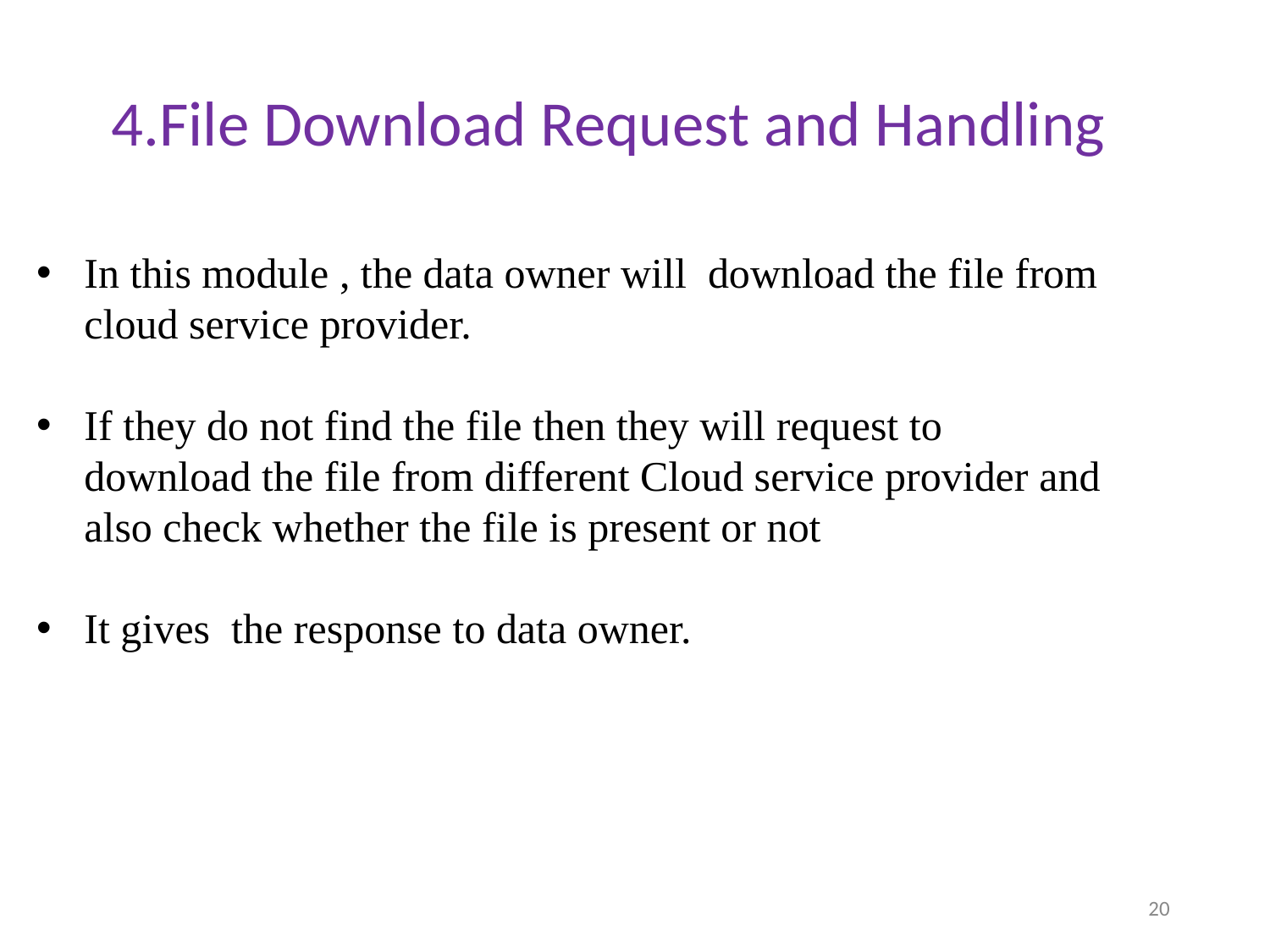

4.File Download Request and Handling
In this module , the data owner will  download the file from cloud service provider.

If they do not find the file then they will request to download the file from different Cloud service provider and also check whether the file is present or not

It gives  the response to data owner.
20